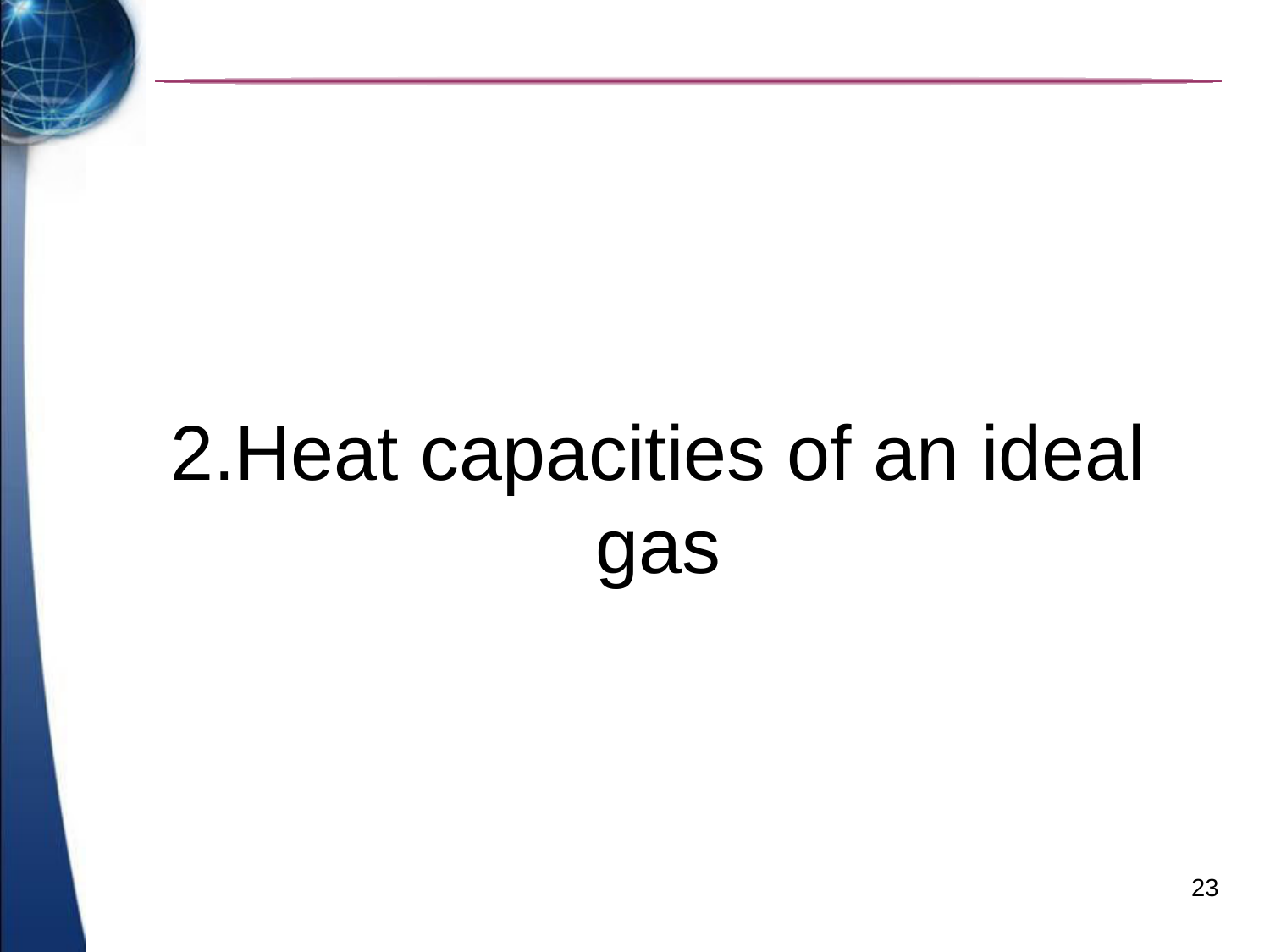

# 2.Heat capacities of an ideal gas
23